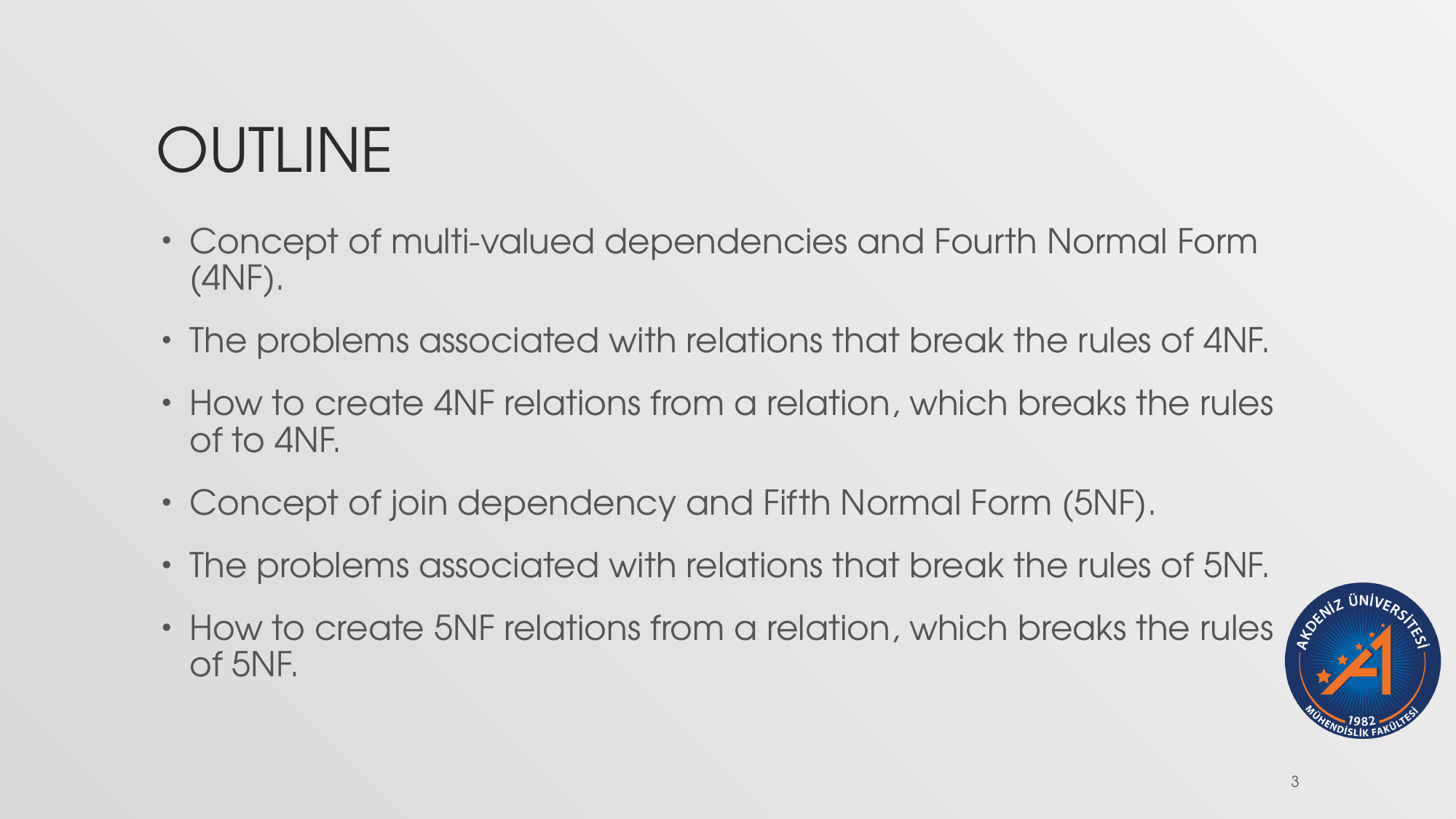

# Outline
Concept of multi-valued dependencies and Fourth Normal Form (4NF).
The problems associated with relations that break the rules of 4NF.
How to create 4NF relations from a relation, which breaks the rules of to 4NF.
Concept of join dependency and Fifth Normal Form (5NF).
The problems associated with relations that break the rules of 5NF.
How to create 5NF relations from a relation, which breaks the rules of 5NF.
3